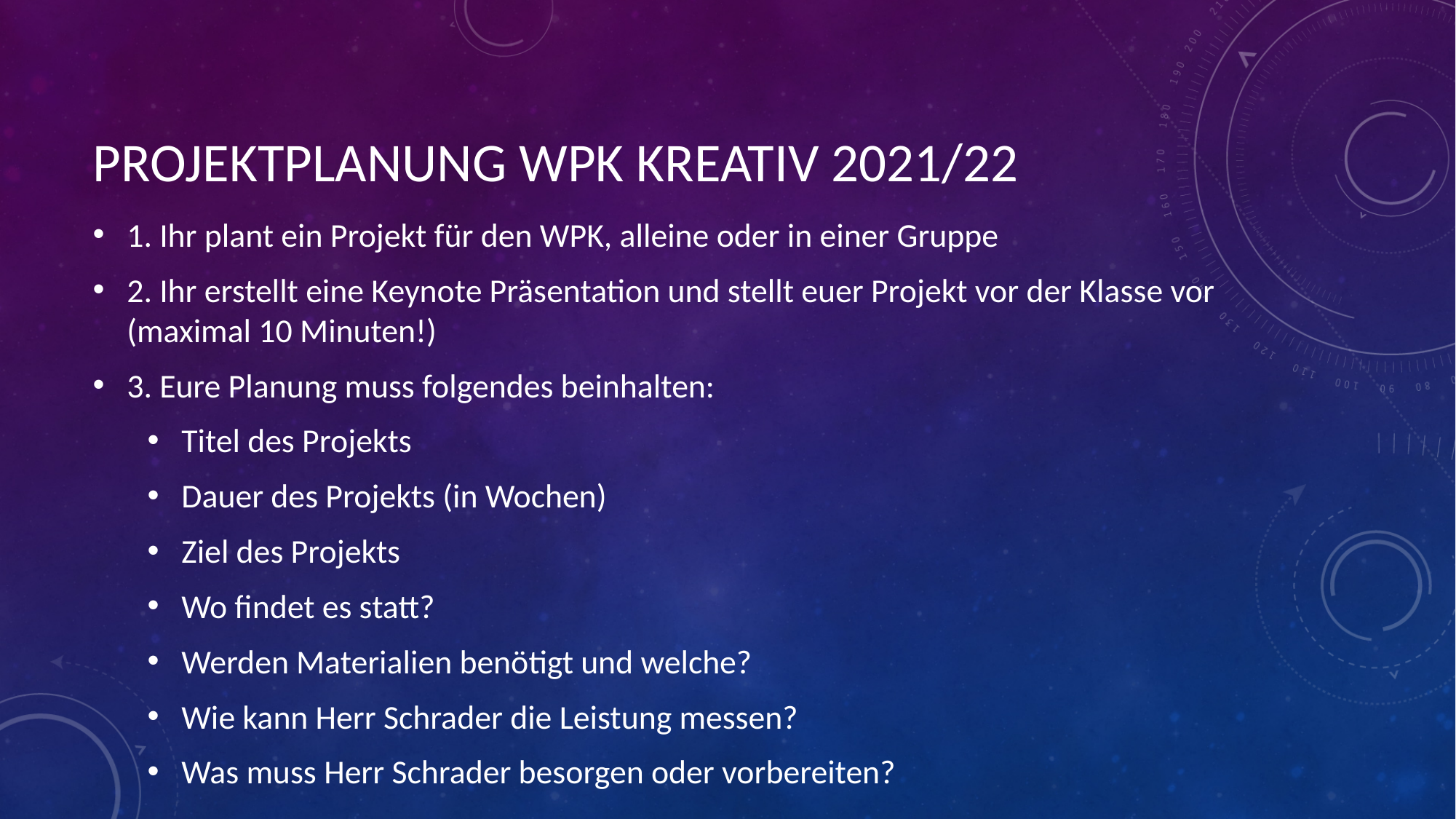

# Projektplanung WPK Kreativ 2021/22
1. Ihr plant ein Projekt für den WPK, alleine oder in einer Gruppe
2. Ihr erstellt eine Keynote Präsentation und stellt euer Projekt vor der Klasse vor (maximal 10 Minuten!)
3. Eure Planung muss folgendes beinhalten:
Titel des Projekts
Dauer des Projekts (in Wochen)
Ziel des Projekts
Wo findet es statt?
Werden Materialien benötigt und welche?
Wie kann Herr Schrader die Leistung messen?
Was muss Herr Schrader besorgen oder vorbereiten?